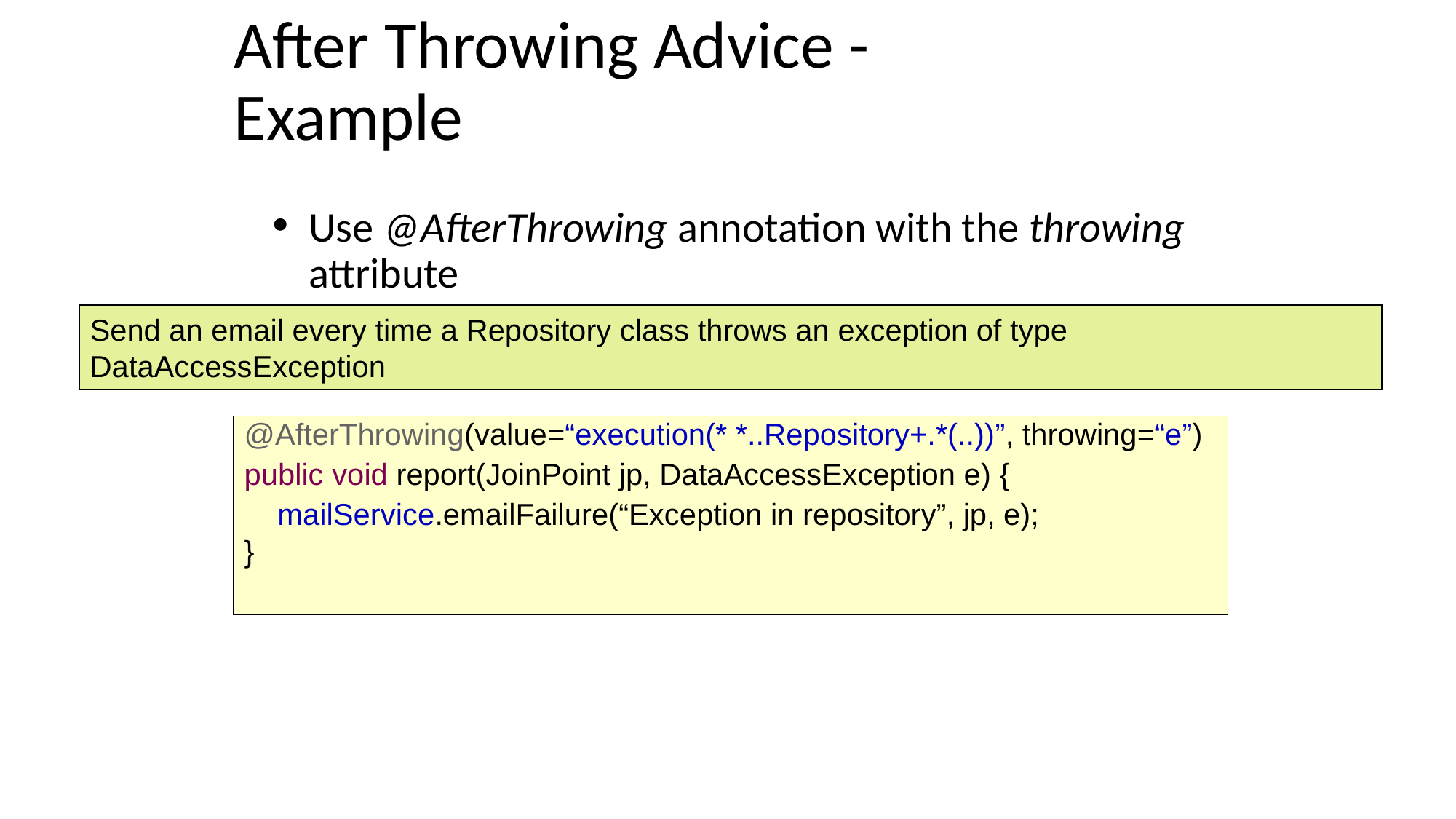

After Throwing Advice - Example
Use @AfterThrowing annotation with the throwing attribute
Send an email every time a Repository class throws an exception of type DataAccessException
@AfterThrowing(value=“execution(* *..Repository+.*(..))”, throwing=“e”)
public void report(JoinPoint jp, DataAccessException e) {
    mailService.emailFailure(“Exception in repository”, jp, e);
}